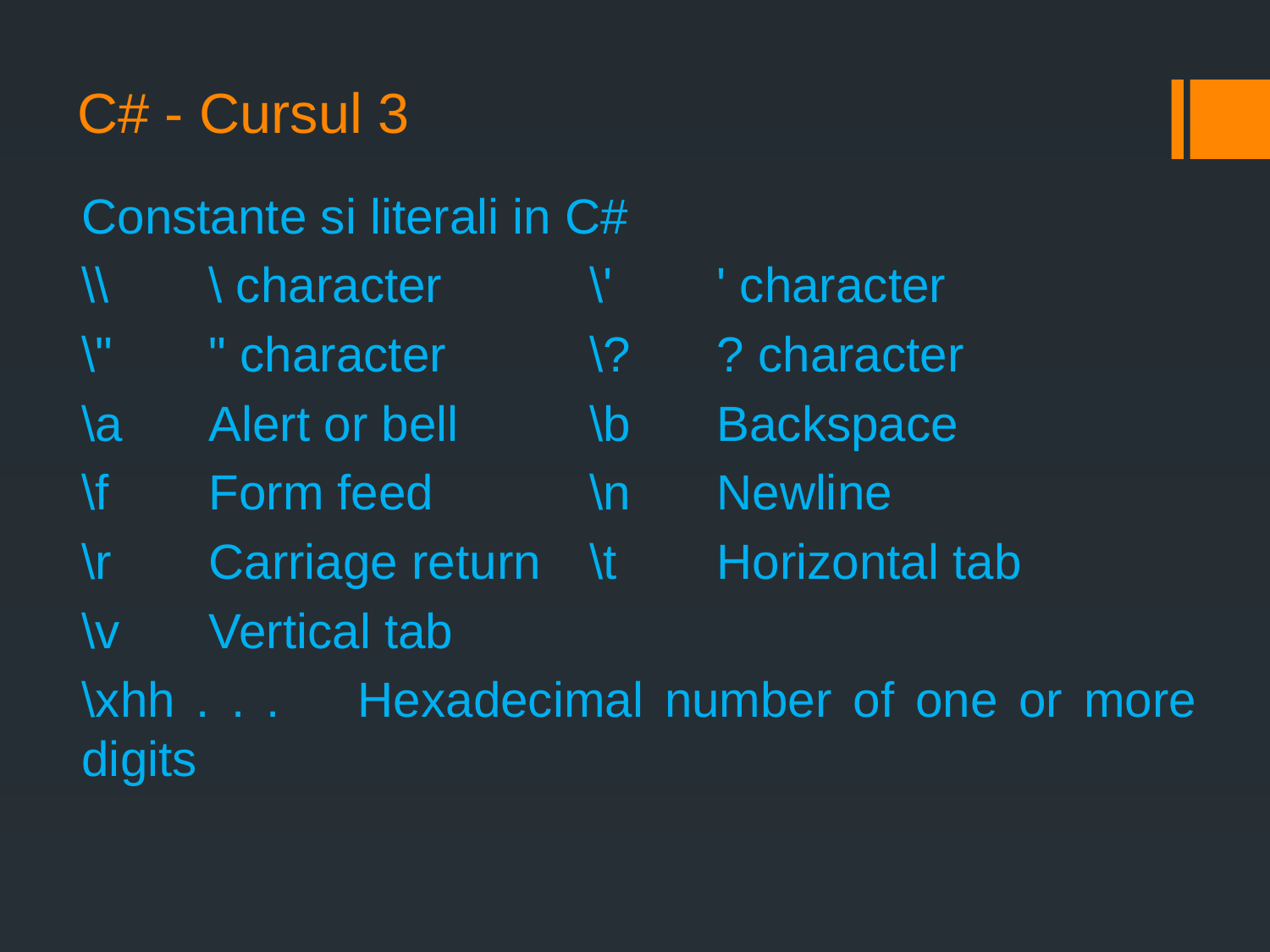

# C# - Cursul 3
Constante si literali in C#
\\	\ character		\'	' character
\"	" character		\?	? character
\a	Alert or bell		\b	Backspace
\f	Form feed		\n	Newline
\r	Carriage return	\t	Horizontal tab
\v	Vertical tab
\xhh . . .	Hexadecimal number of one or more digits